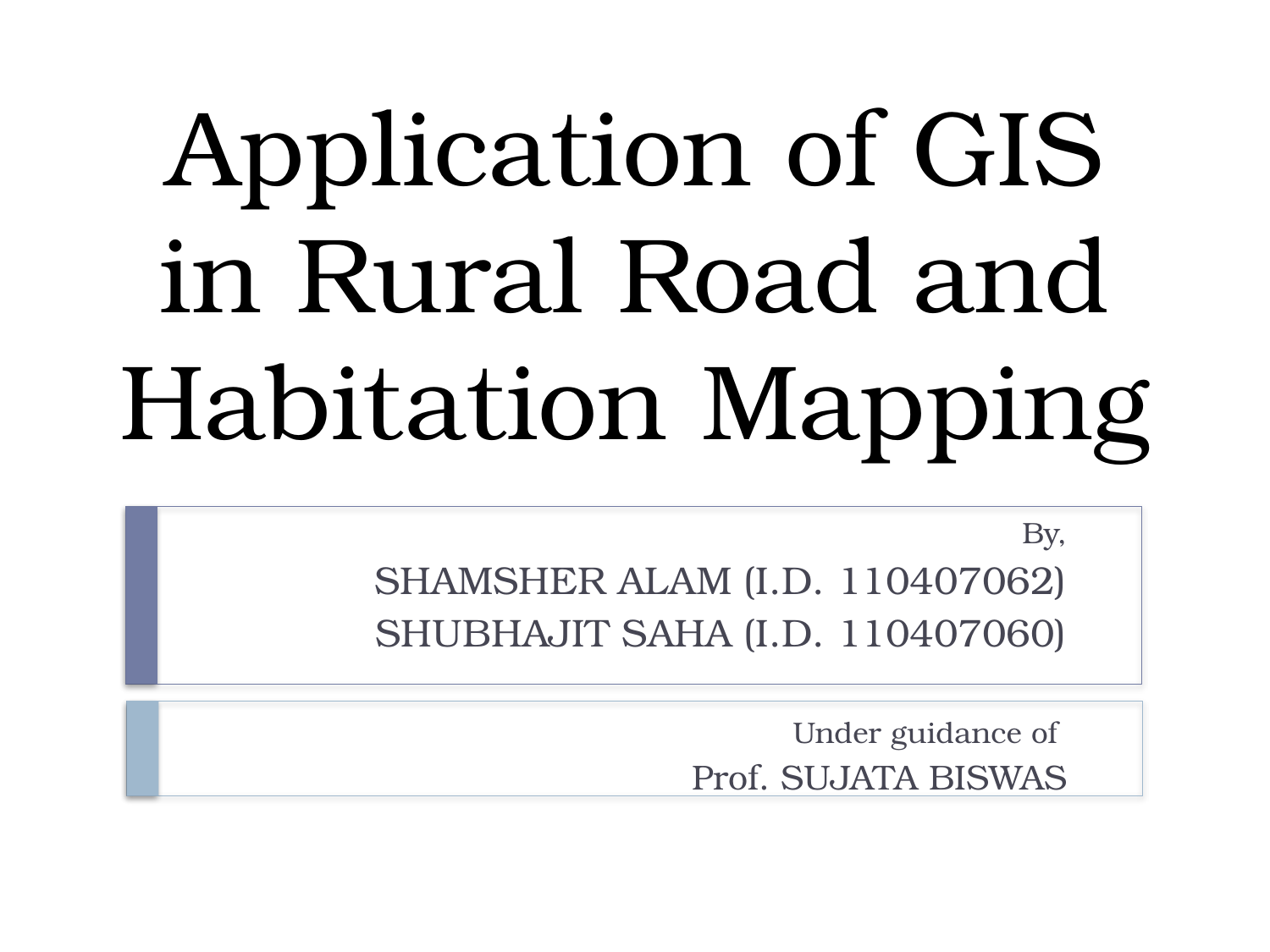

# Application of GIS in Rural Road and Habitation Mapping
By,
SHAMSHER ALAM (I.D. 110407062)
SHUBHAJIT SAHA (I.D. 110407060)

Under guidance of
Prof. SUJATA BISWAS